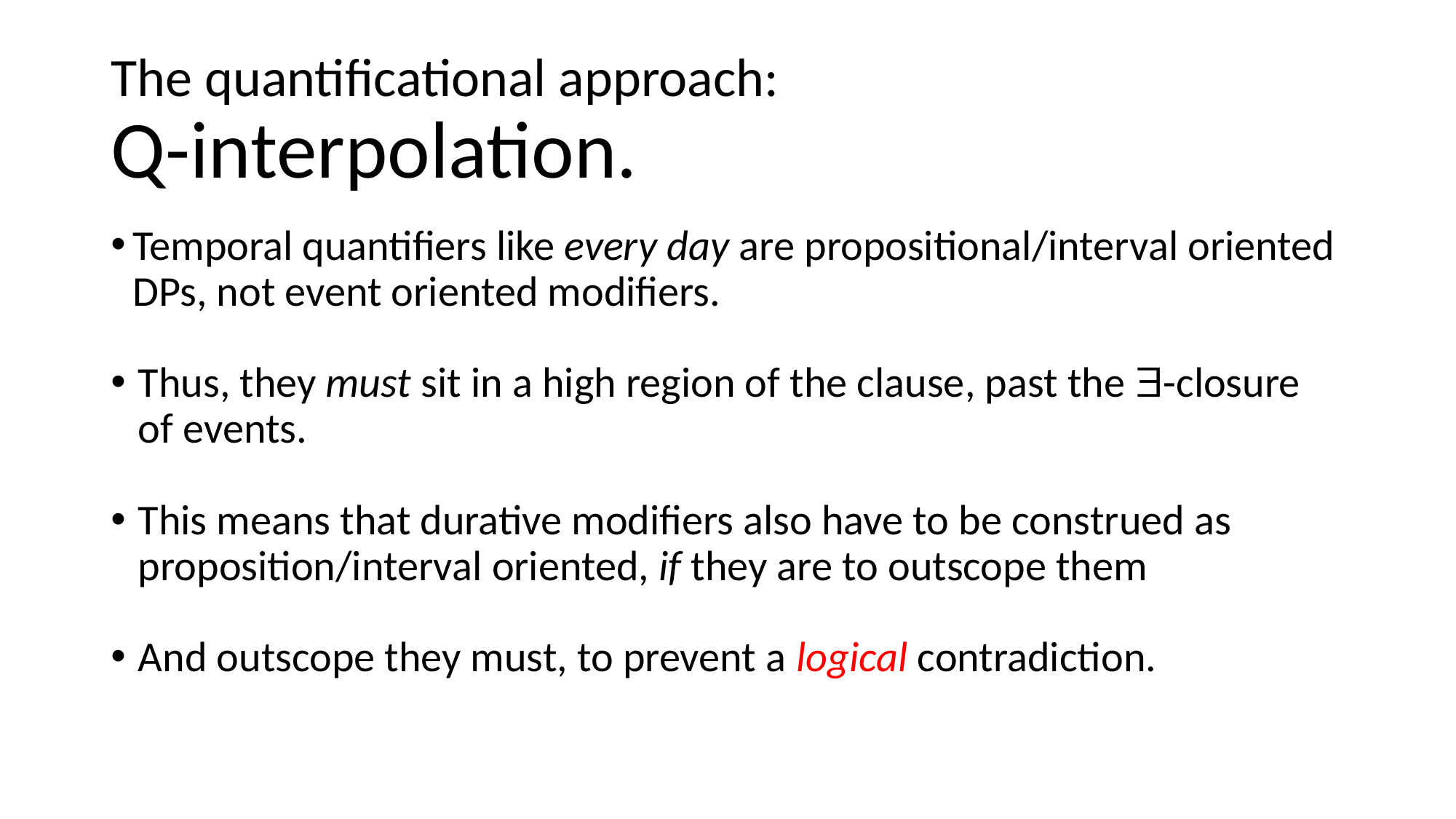

# The quantificational approach: Q-interpolation.
Temporal quantifiers like every day are propositional/interval oriented DPs, not event oriented modifiers.

Thus, they must sit in a high region of the clause, past the ∃-closure of events.

This means that durative modifiers also have to be construed as proposition/interval oriented, if they are to outscope them

And outscope they must, to prevent a logical contradiction.